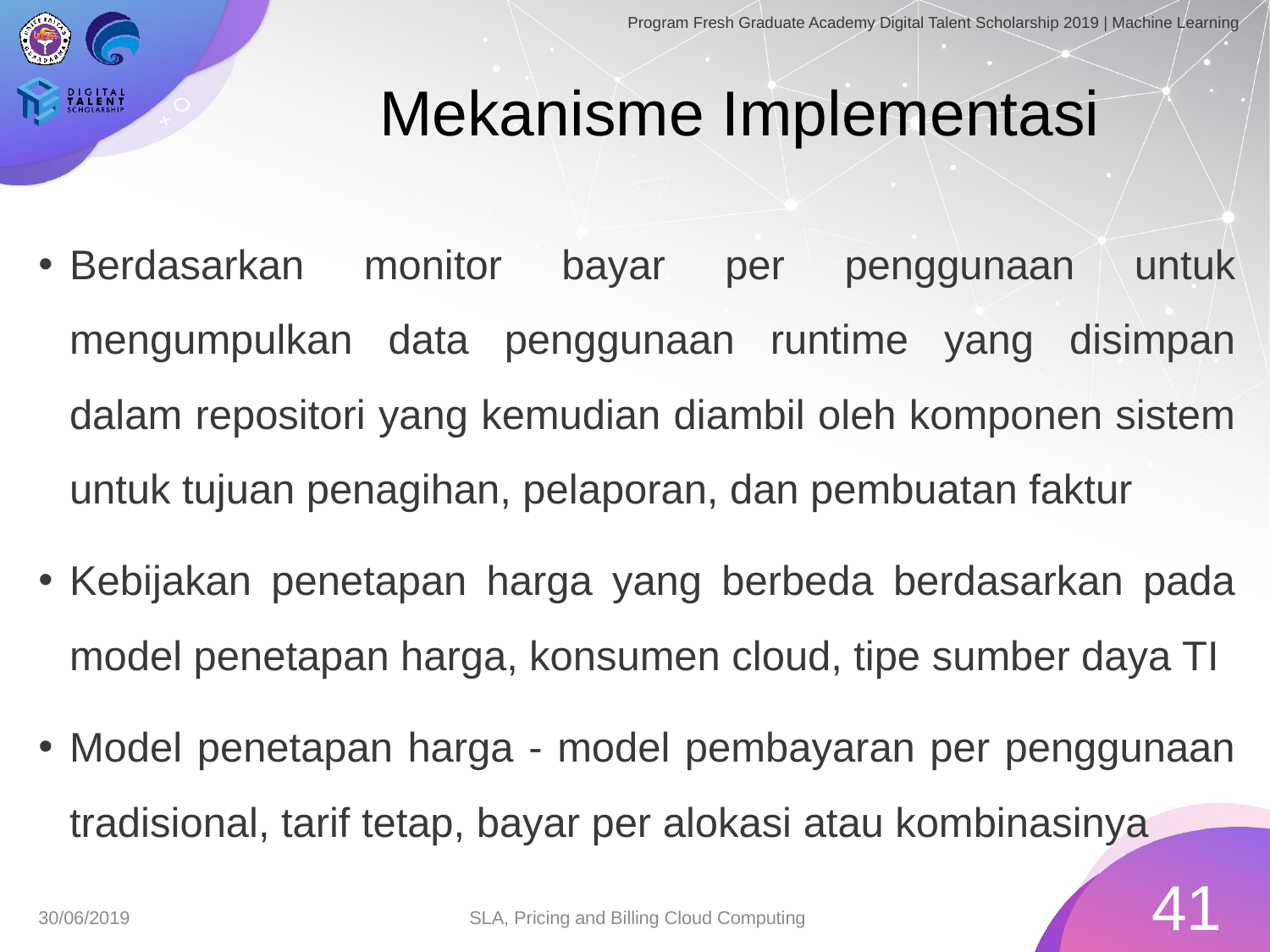

# Mekanisme Implementasi
Berdasarkan monitor bayar per penggunaan untuk mengumpulkan data penggunaan runtime yang disimpan dalam repositori yang kemudian diambil oleh komponen sistem untuk tujuan penagihan, pelaporan, dan pembuatan faktur
Kebijakan penetapan harga yang berbeda berdasarkan pada model penetapan harga, konsumen cloud, tipe sumber daya TI
Model penetapan harga - model pembayaran per penggunaan tradisional, tarif tetap, bayar per alokasi atau kombinasinya
41
SLA, Pricing and Billing Cloud Computing
30/06/2019